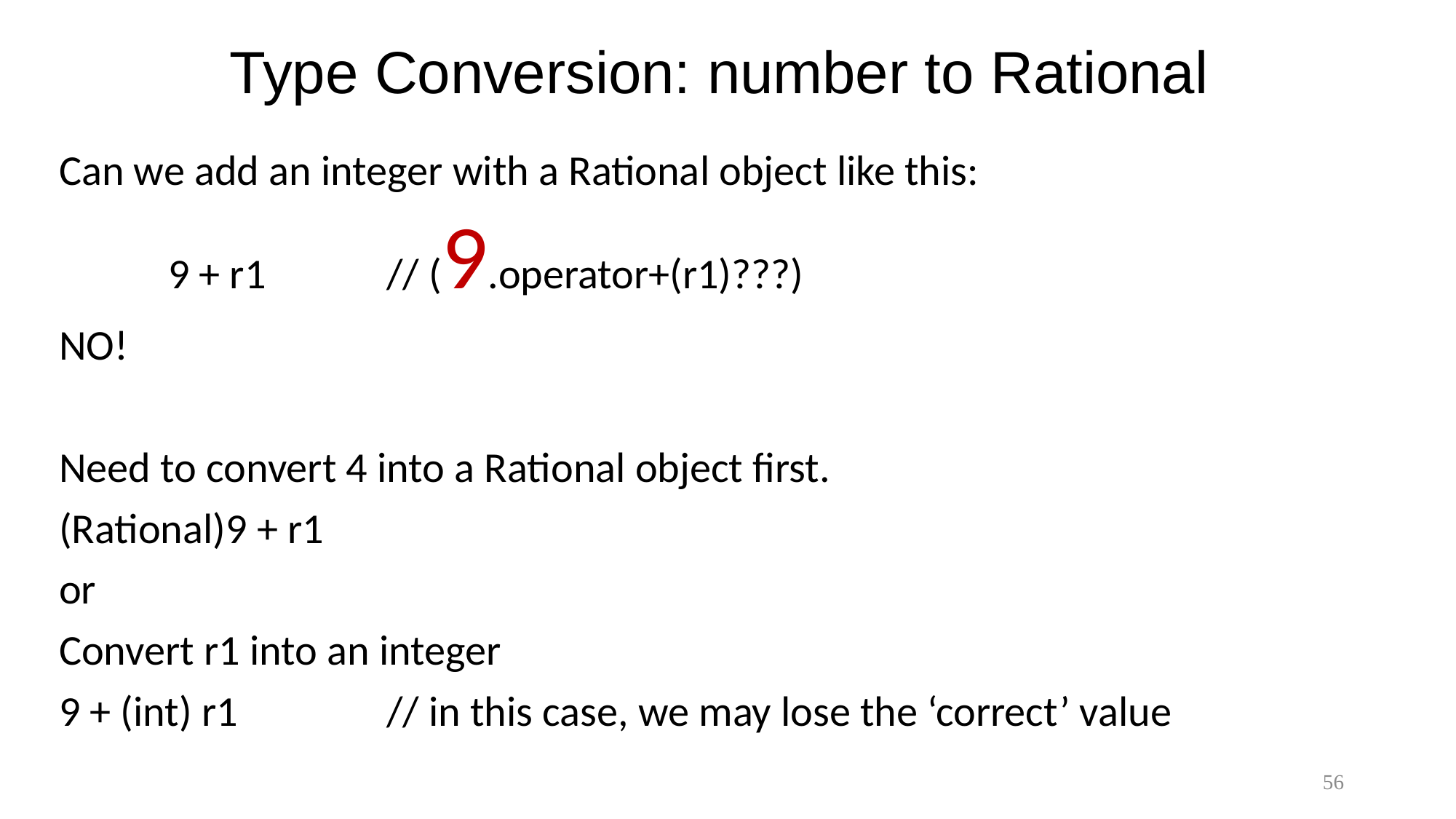

# Type Conversion: number to Rational
Can we add an integer with a Rational object like this:
	9 + r1 		// (9.operator+(r1)???)
NO!

Need to convert 4 into a Rational object first.
(Rational)9 + r1
or
Convert r1 into an integer
9 + (int) r1		// in this case, we may lose the ‘correct’ value

56